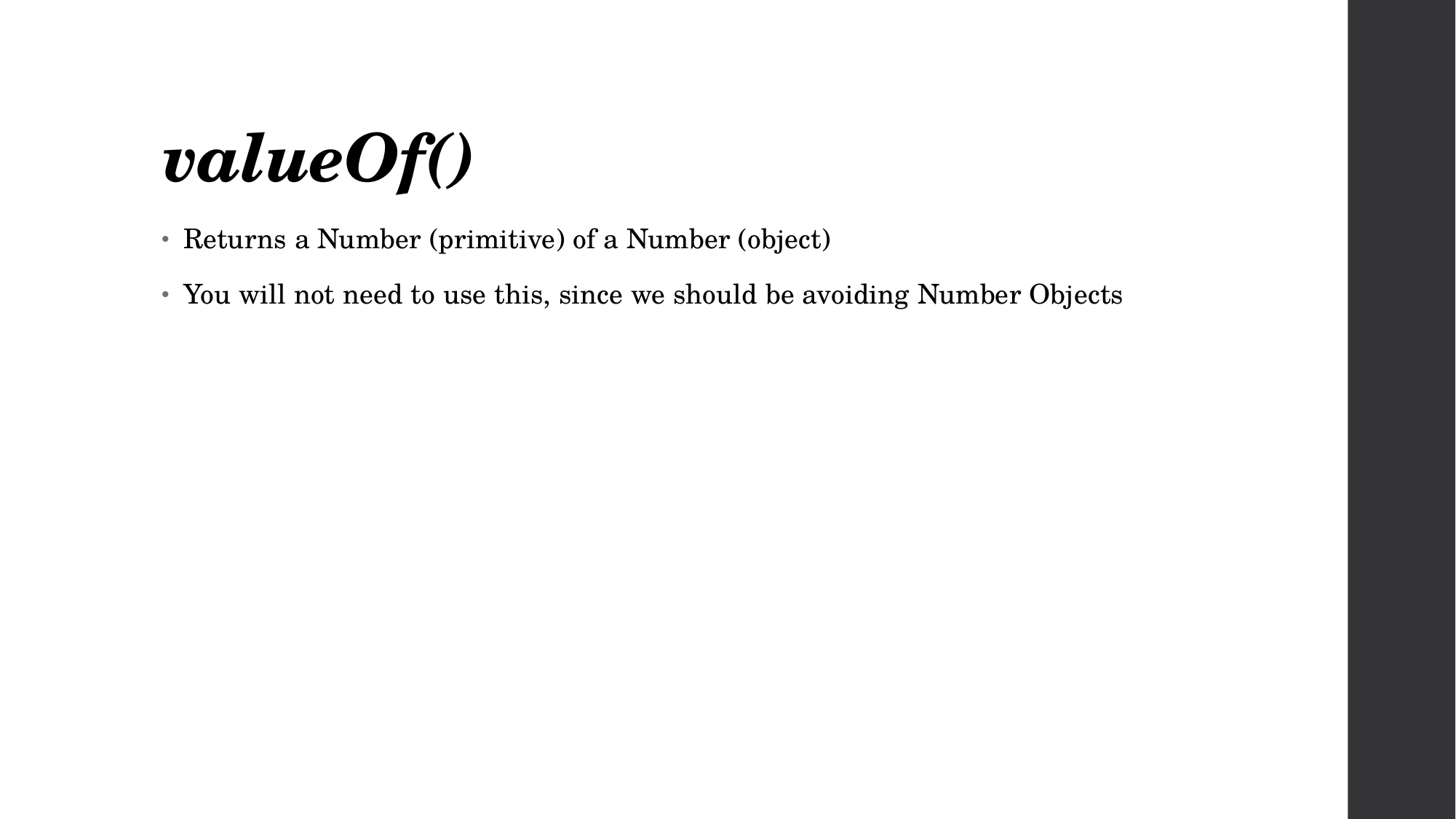

# valueOf()
Returns a Number (primitive) of a Number (object)
You will not need to use this, since we should be avoiding Number Objects